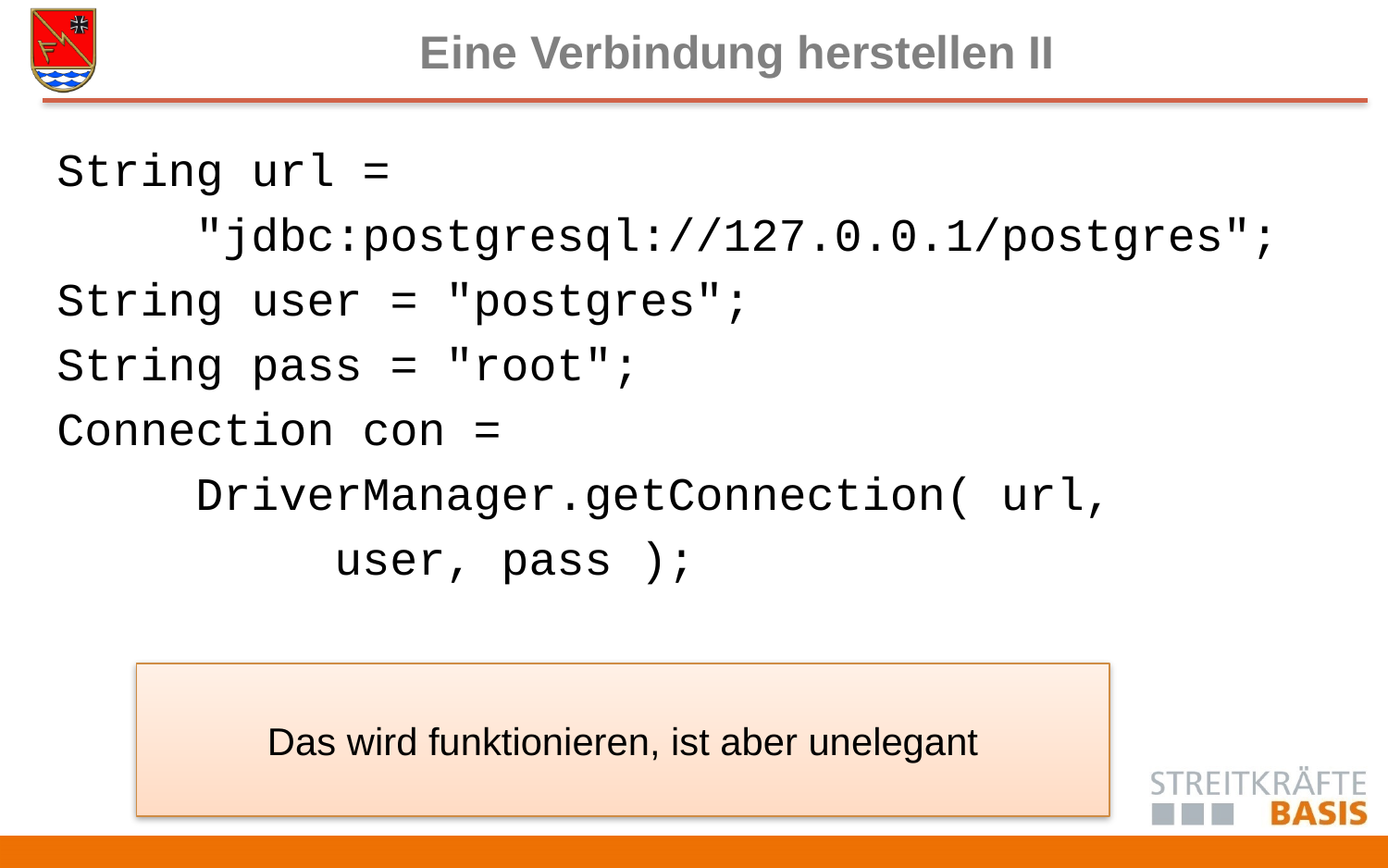

# Eine Verbindung herstellen II
String url =
	"jdbc:postgresql://127.0.0.1/postgres";
String user = "postgres";
String pass = "root";
Connection con =
	DriverManager.getConnection( url,
		user, pass );
Das wird funktionieren, ist aber unelegant